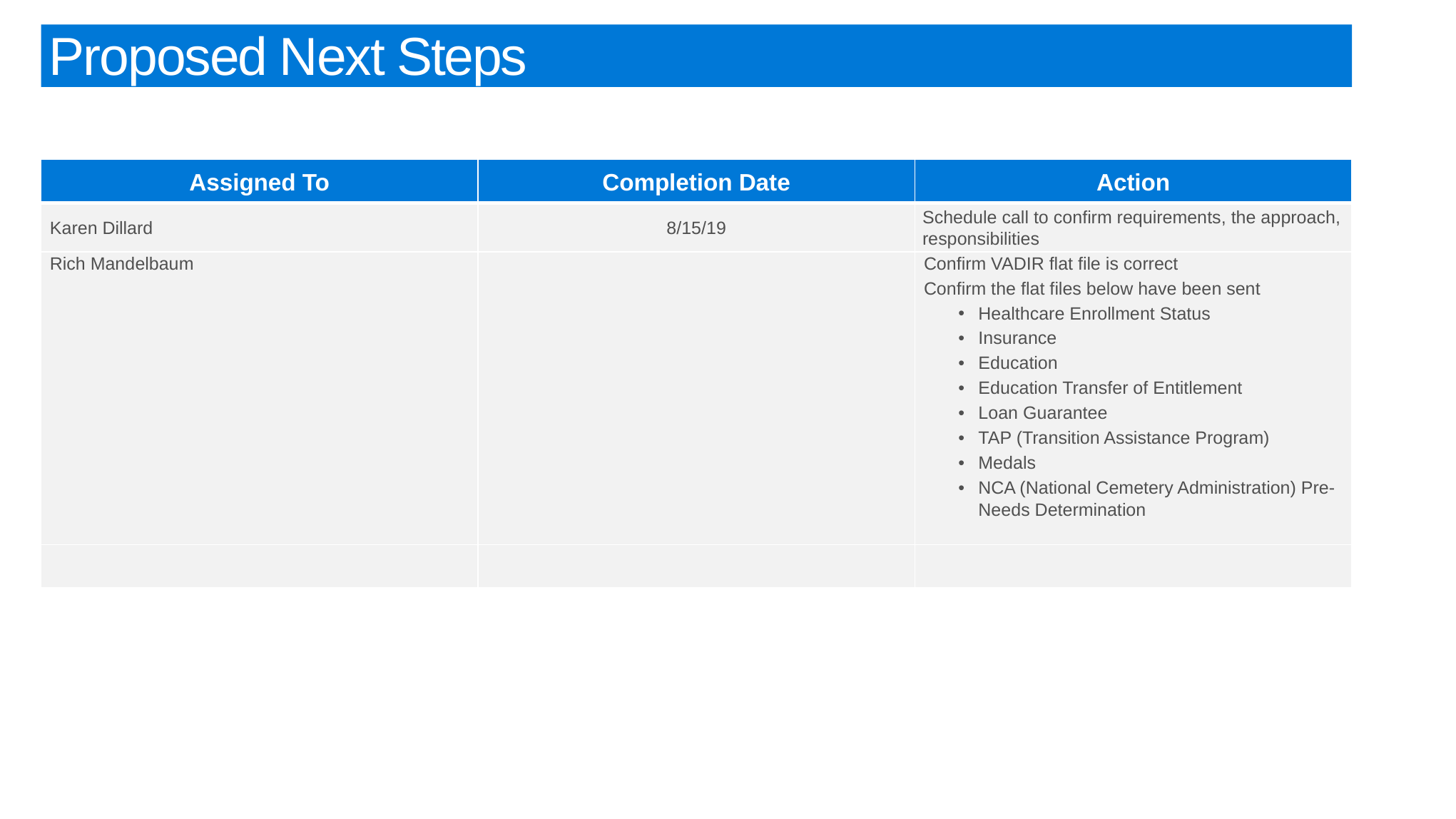

Proposed Next Steps

| Assigned To | Completion Date | Action |
| --- | --- | --- |
| Karen Dillard | 8/15/19 | Schedule call to confirm requirements, the approach, responsibilities |
| Rich Mandelbaum |  | Confirm VADIR flat file is correct Confirm the flat files below have been sent Healthcare Enrollment Status Insurance Education Education Transfer of Entitlement Loan Guarantee TAP (Transition Assistance Program) Medals NCA (National Cemetery Administration) Pre-Needs Determination |
|  |  |  |